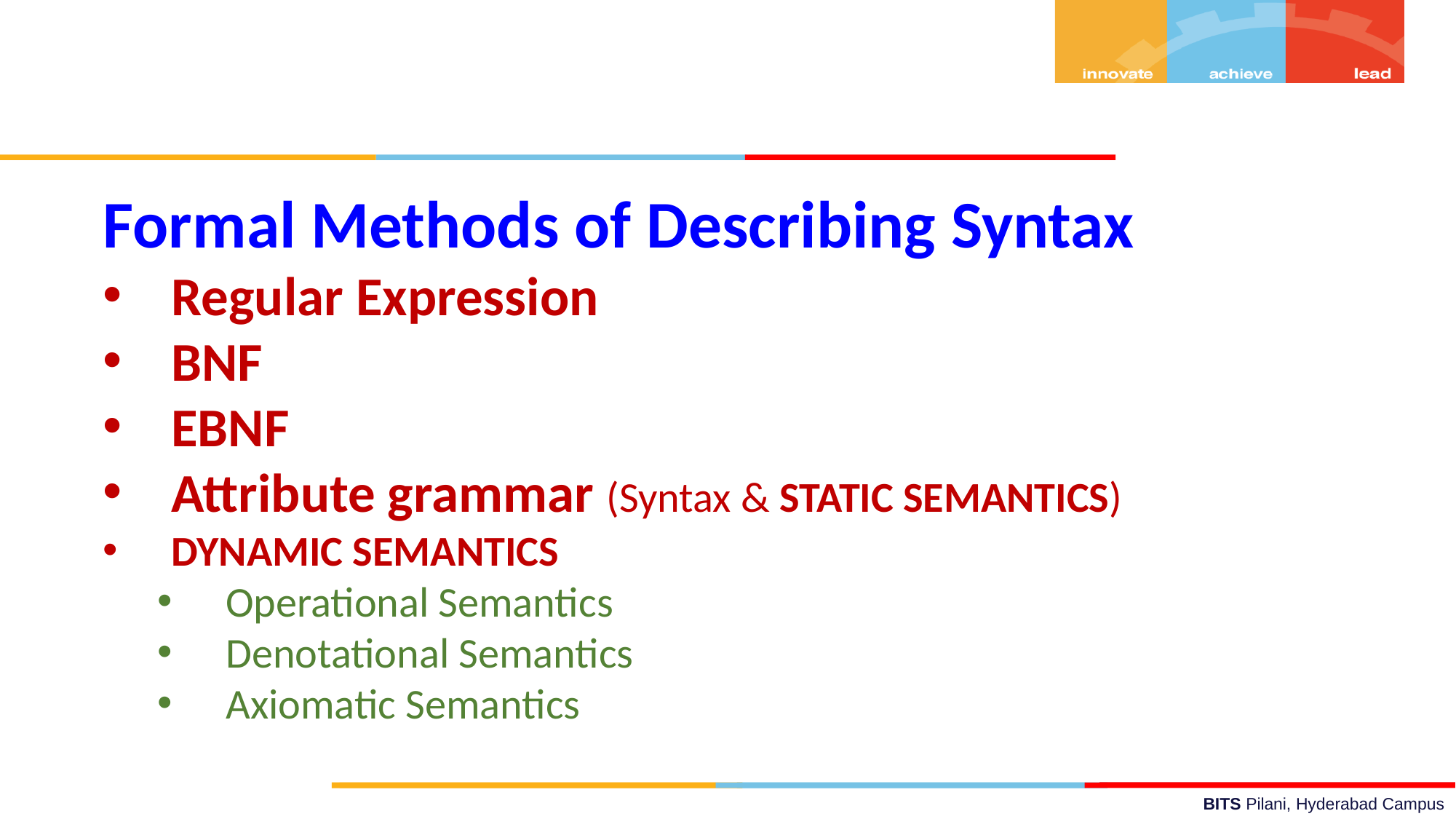

Formal Methods of Describing Syntax
Regular Expression
BNF
EBNF
Attribute grammar (Syntax & STATIC SEMANTICS)
DYNAMIC SEMANTICS
Operational Semantics
Denotational Semantics
Axiomatic Semantics